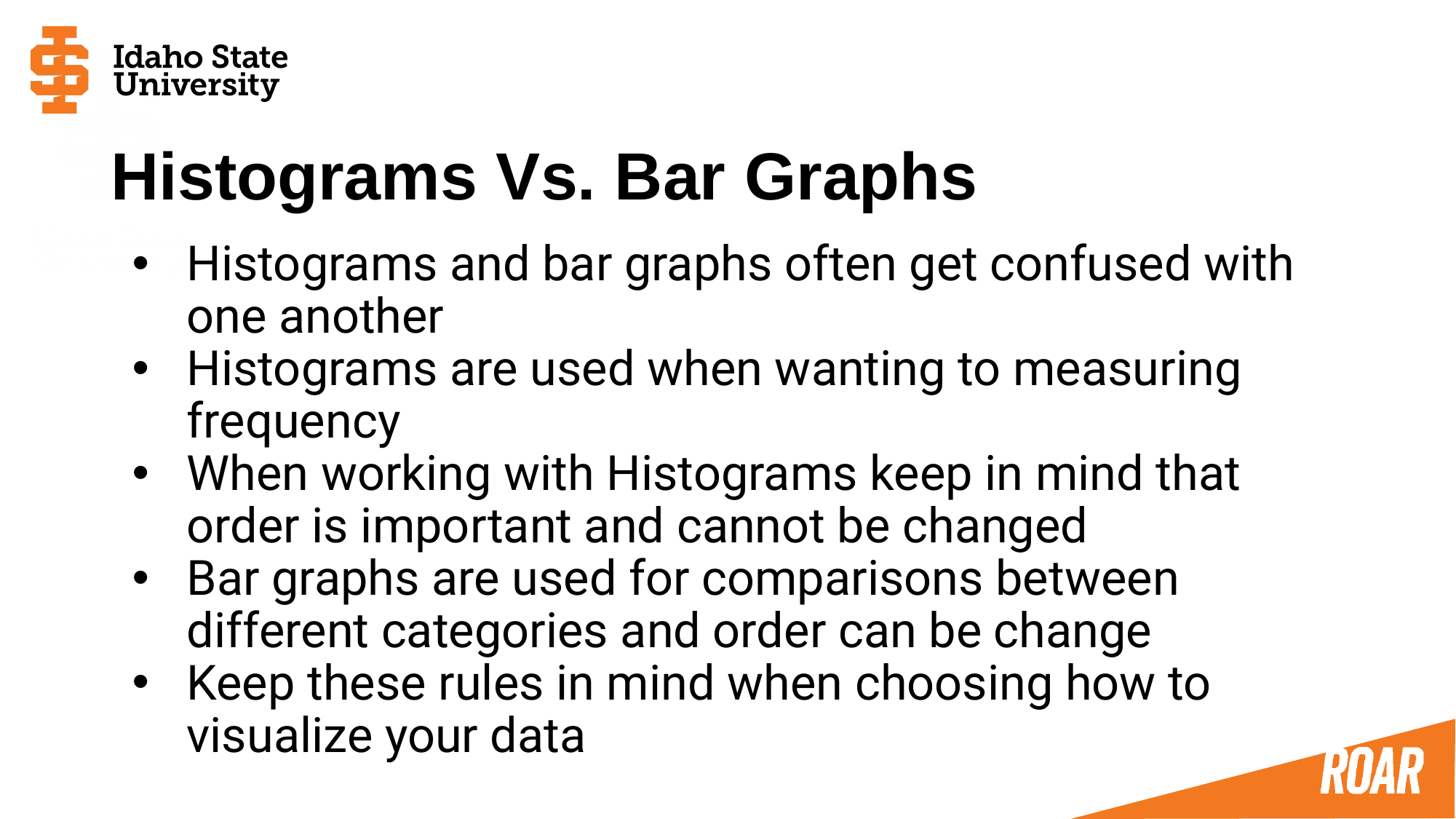

# Histograms Vs. Bar Graphs
Histograms and bar graphs often get confused with one another
Histograms are used when wanting to measuring frequency
When working with Histograms keep in mind that order is important and cannot be changed
Bar graphs are used for comparisons between different categories and order can be change
Keep these rules in mind when choosing how to visualize your data